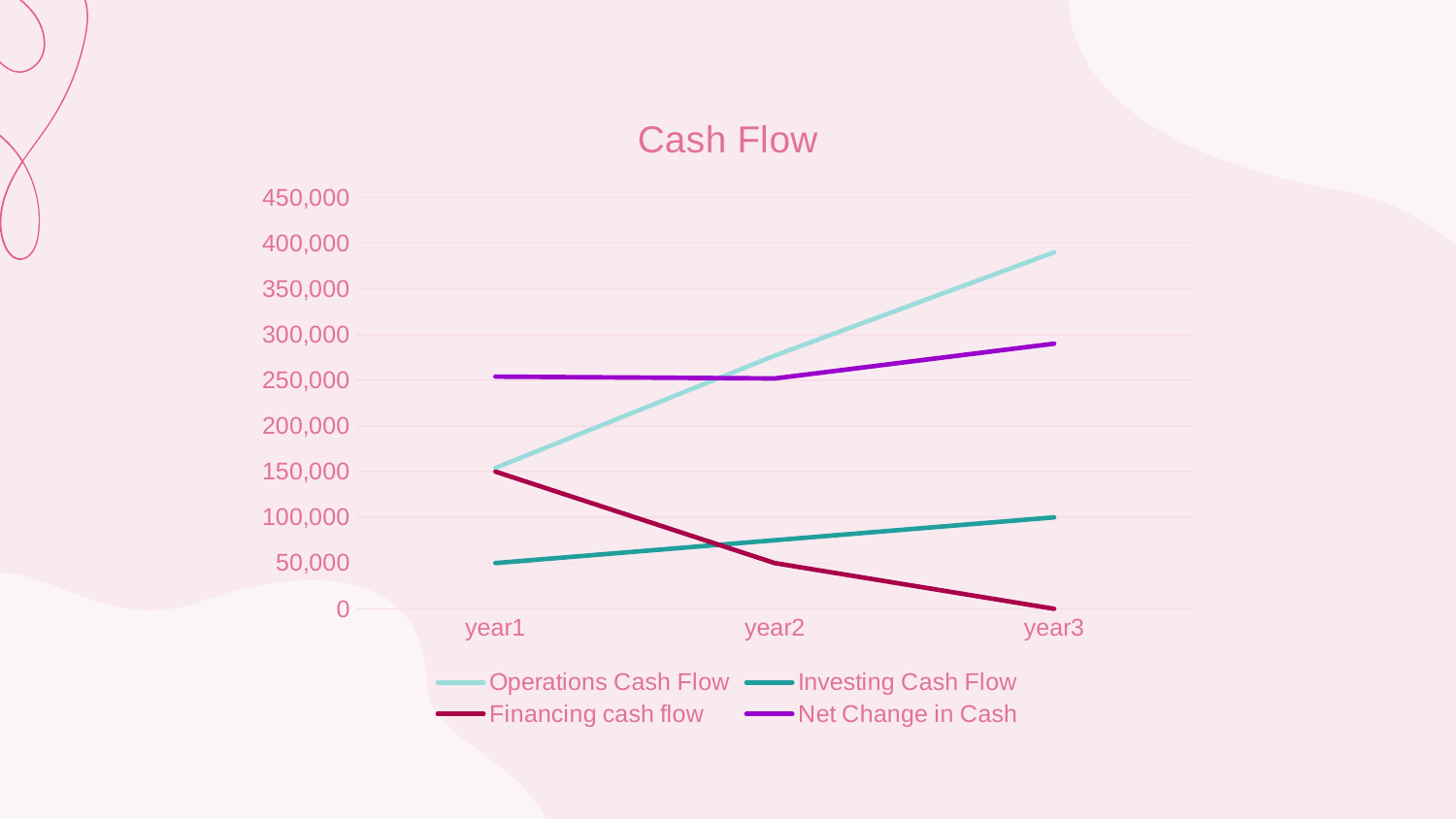

### Chart: Cash Flow

| Category | Operations Cash Flow | Investing Cash Flow | Financing cash flow | Net Change in Cash |
|---|---|---|---|---|
| year1 | 154000.0 | 50000.0 | 150000.0 | 254000.0 |
| year2 | 277000.0 | 75000.0 | 50000.0 | 252000.0 |
| year3 | 390000.0 | 100000.0 | 0.0 | 290000.0 |